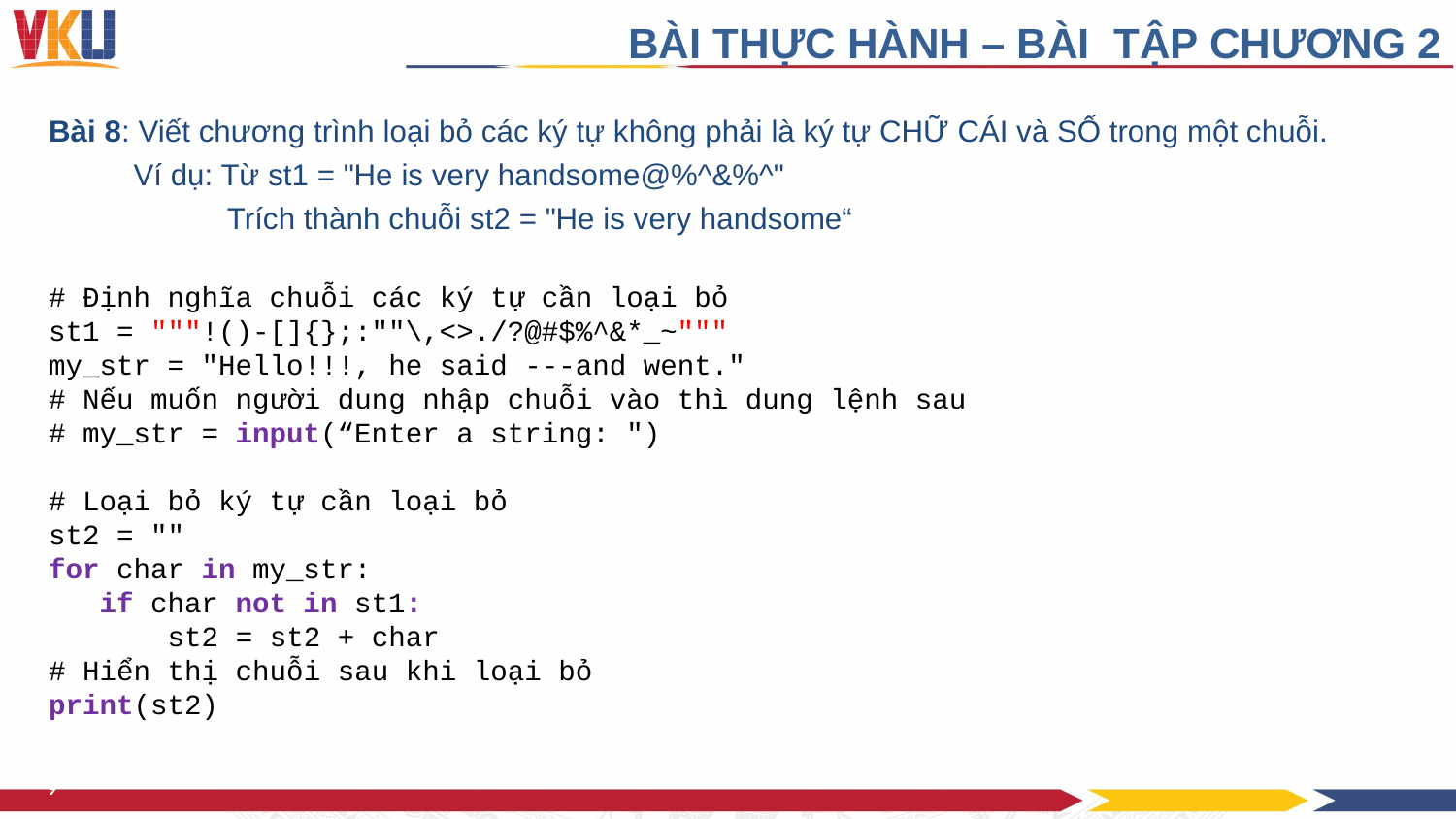

BÀI THỰC HÀNH – BÀI  TẬP CHƯƠNG 2
Bài 8: Viết chương trình loại bỏ các ký tự không phải là ký tự CHỮ CÁI và SỐ trong một chuỗi.
          Ví dụ: Từ st1 = "He is very handsome@%^&%^"
                     Trích thành chuỗi st2 = "He is very handsome“

# Định nghĩa chuỗi các ký tự cần loại bỏ
st1 = """!()-[]{};:""\,<>./?@#$%^&*_~"""
my_str = "Hello!!!, he said ---and went."
# Nếu muốn người dung nhập chuỗi vào thì dung lệnh sau
# my_str = input(“Enter a string: ")

# Loại bỏ ký tự cần loại bỏ
st2 = ""
for char in my_str:
   if char not in st1:
       st2 = st2 + char
# Hiển thị chuỗi sau khi loại bỏ
print(st2)

9